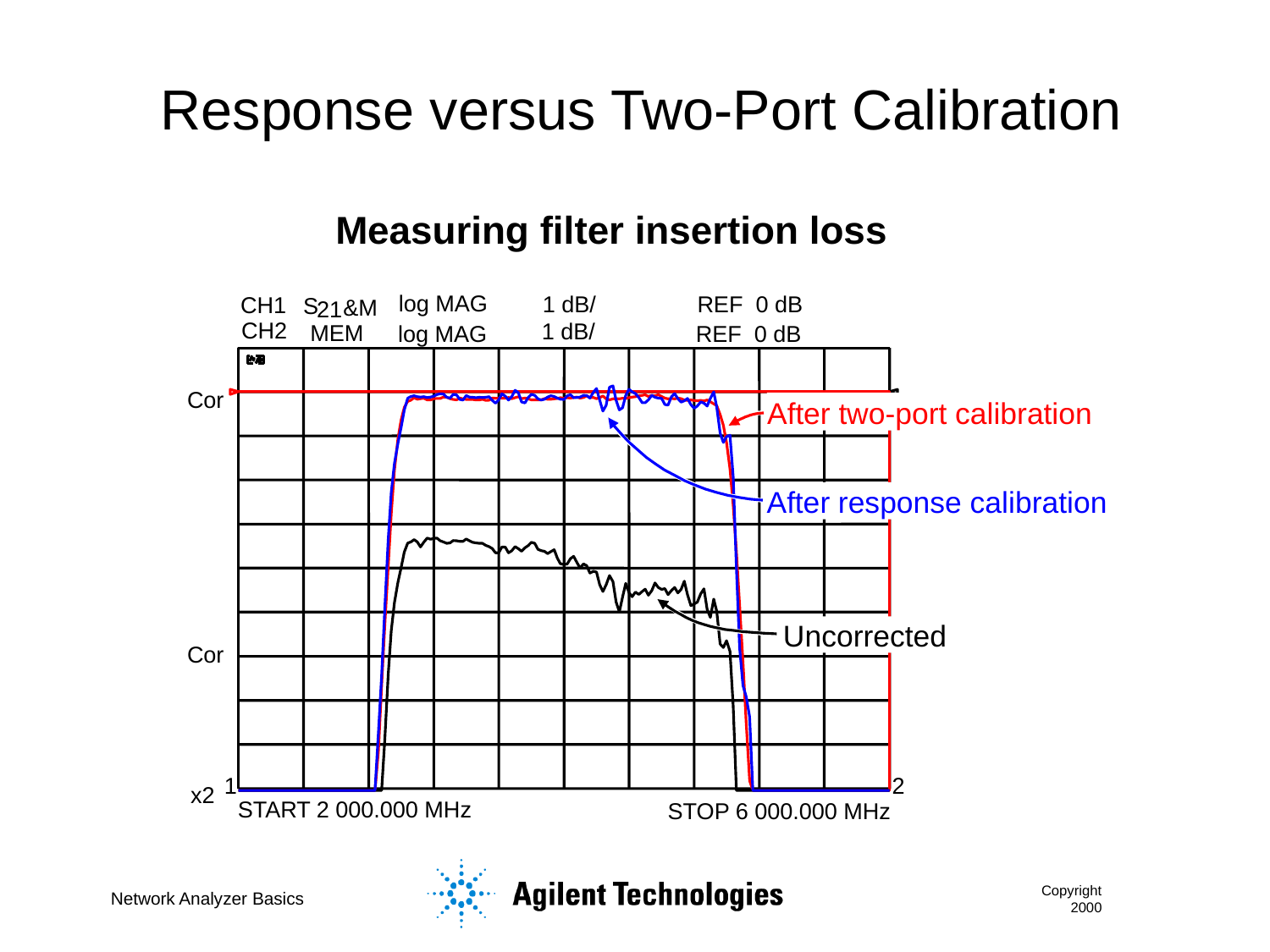

Response versus Two-Port Calibration
Measuring filter insertion loss
log MAG
1 dB/
REF  0 dB
CH1
S
&M
21
CH2
1 dB/
MEM
log MAG
REF  0 dB

Cor
After two-port calibration

After response calibration

Uncorrected

Cor
1
2
x2
STOP 6 000.000 MHz
START 2 000.000 MHz
Copyright 2000
Network Analyzer Basics